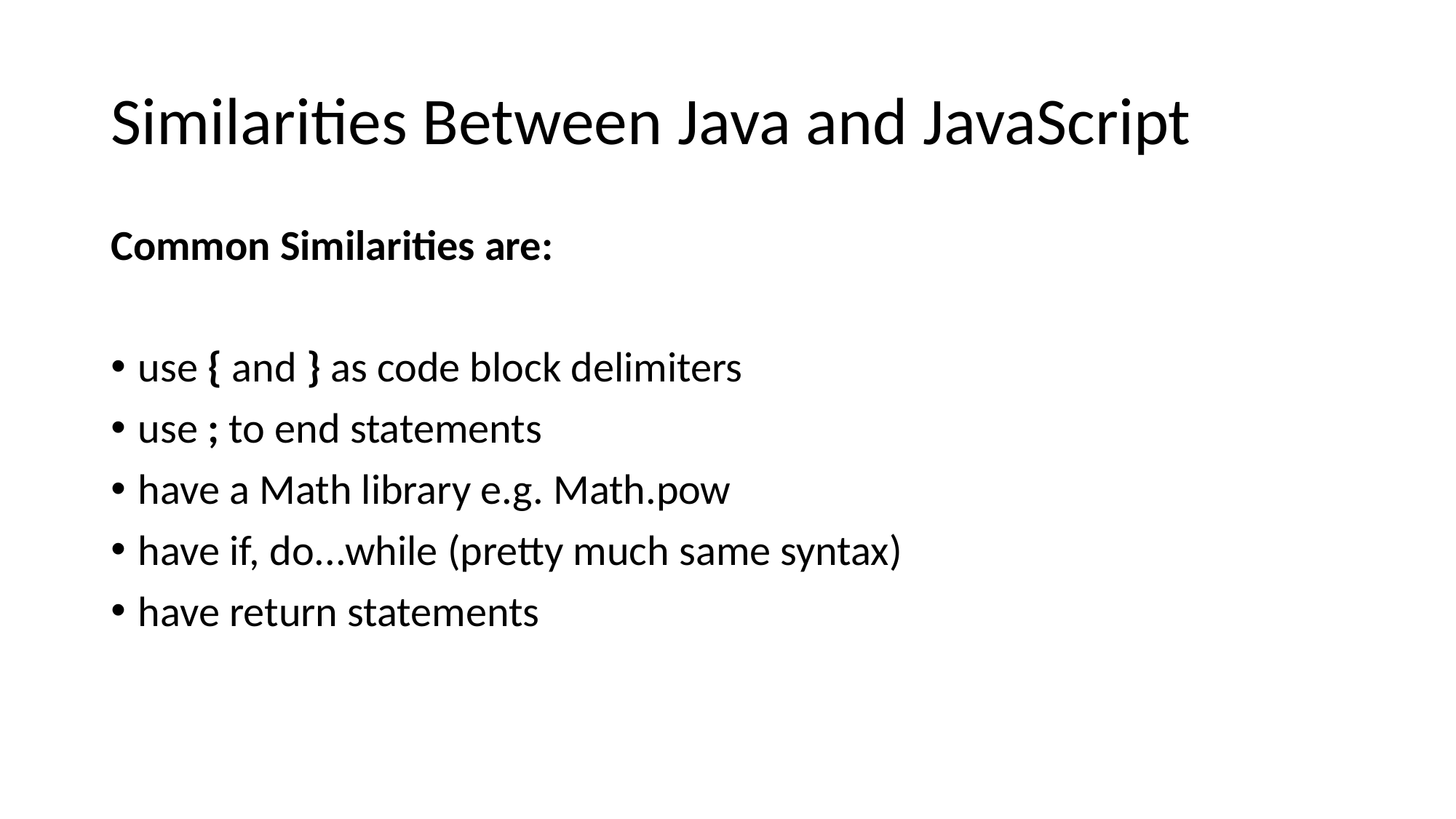

# Similarities Between Java and JavaScript
Common Similarities are:

use { and } as code block delimiters
use ; to end statements
have a Math library e.g. Math.pow
have if, do...while (pretty much same syntax)
have return statements